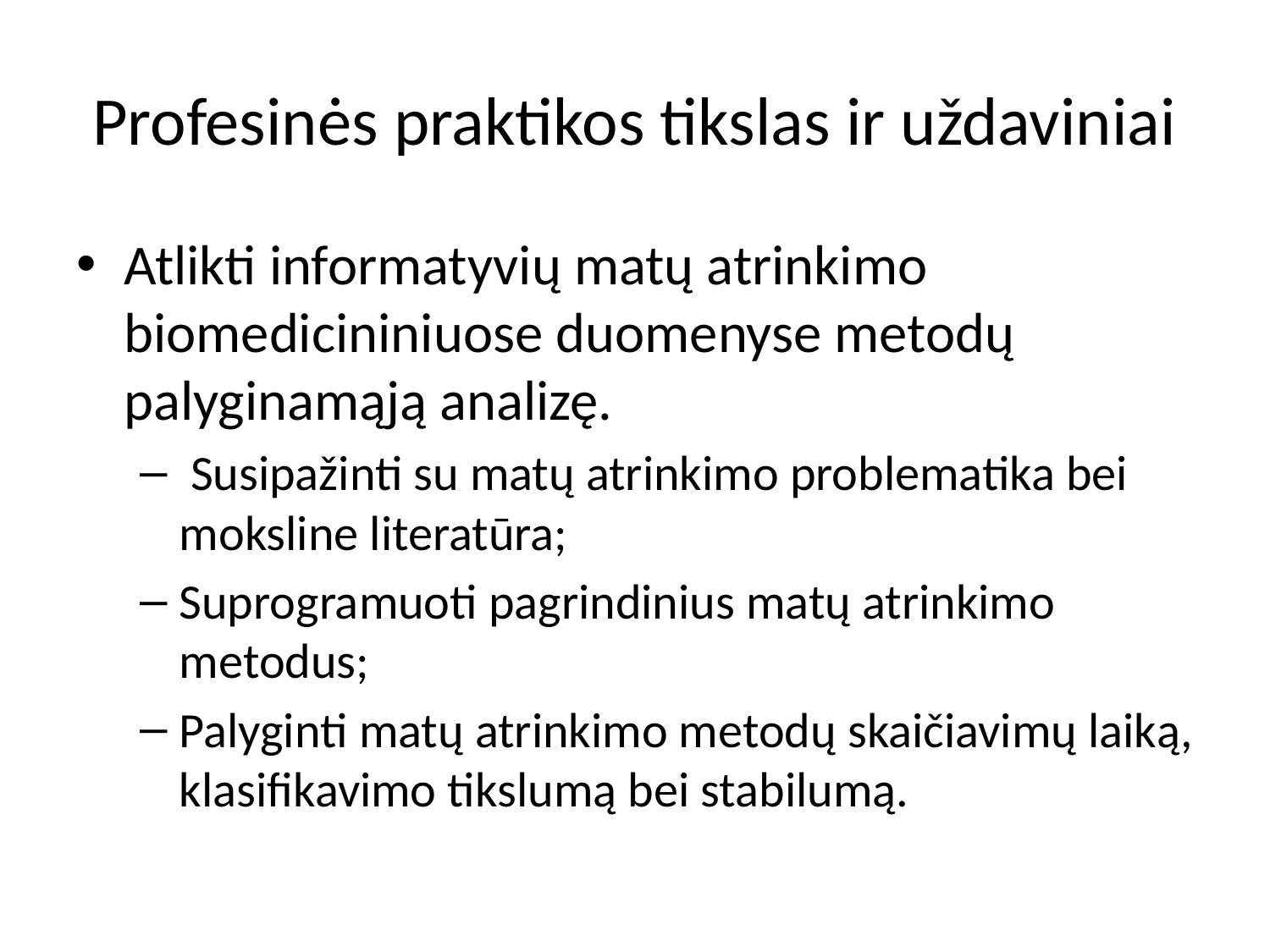

# Profesinės praktikos tikslas ir uždaviniai
Atlikti informatyvių matų atrinkimo biomedicininiuose duomenyse metodų palyginamąją analizę.
 Susipažinti su matų atrinkimo problematika bei moksline literatūra;
Suprogramuoti pagrindinius matų atrinkimo metodus;
Palyginti matų atrinkimo metodų skaičiavimų laiką, klasifikavimo tikslumą bei stabilumą.